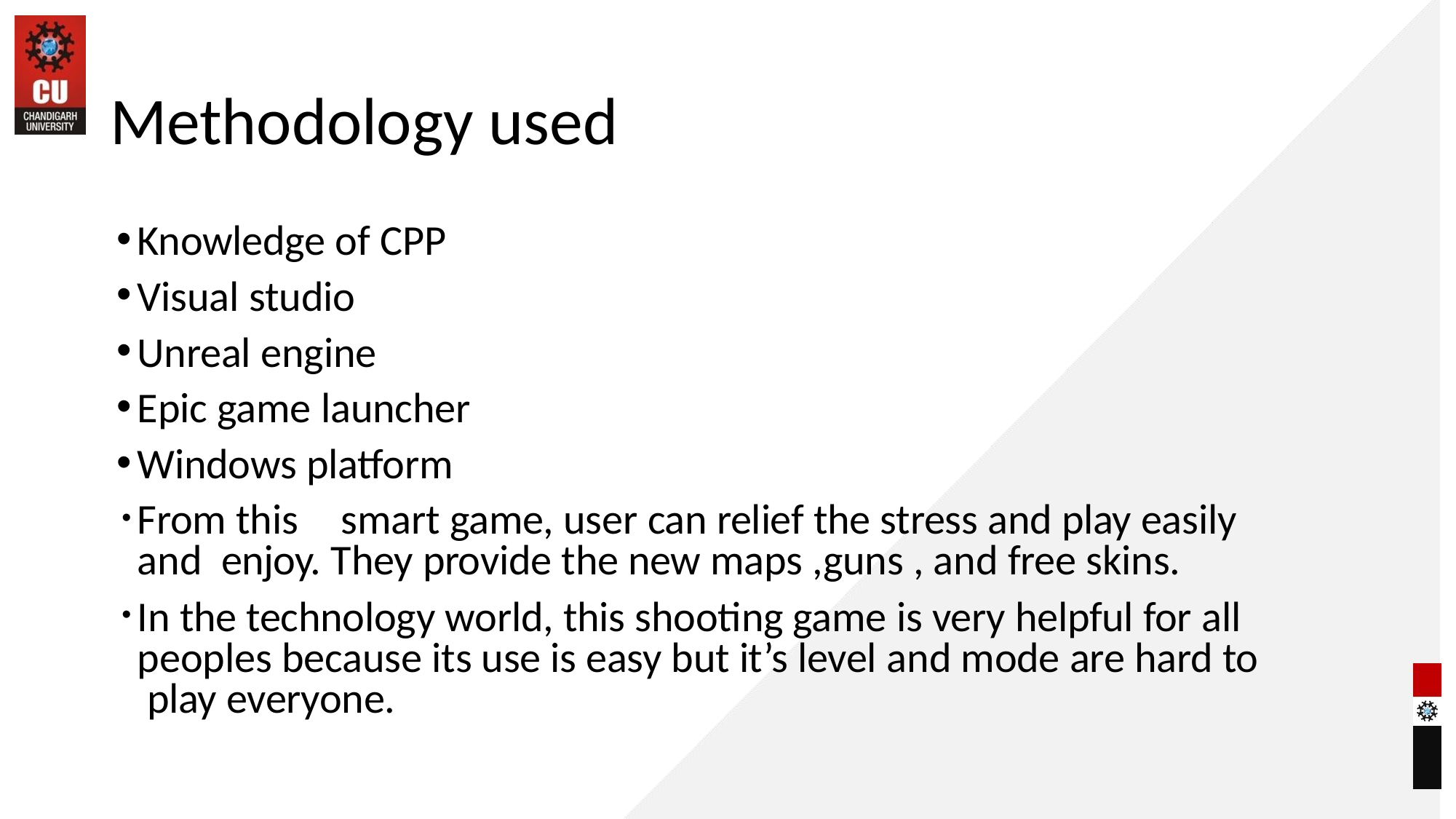

# Methodology used
Knowledge of CPP
Visual studio
Unreal engine
Epic game launcher
Windows platform
From this	smart game, user can relief the stress and play easily and  enjoy. They provide the new maps ,guns , and free skins.
In the technology world, this shooting game is very helpful for all  peoples because its use is easy but it’s level and mode are hard to  play everyone.
7